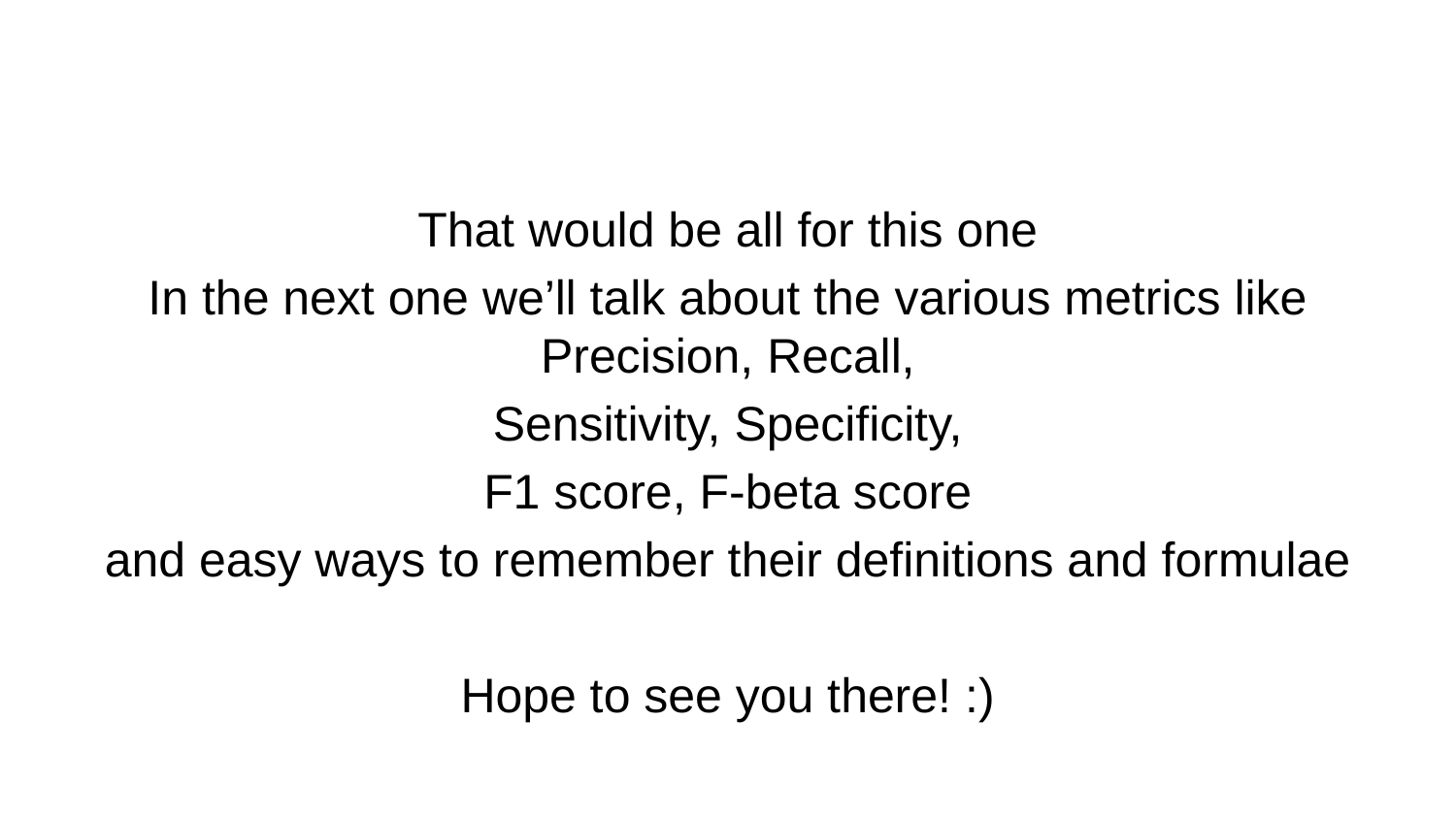

#
That would be all for this one
In the next one we’ll talk about the various metrics like Precision, Recall,
Sensitivity, Specificity,
F1 score, F-beta score
and easy ways to remember their definitions and formulae

Hope to see you there! :)